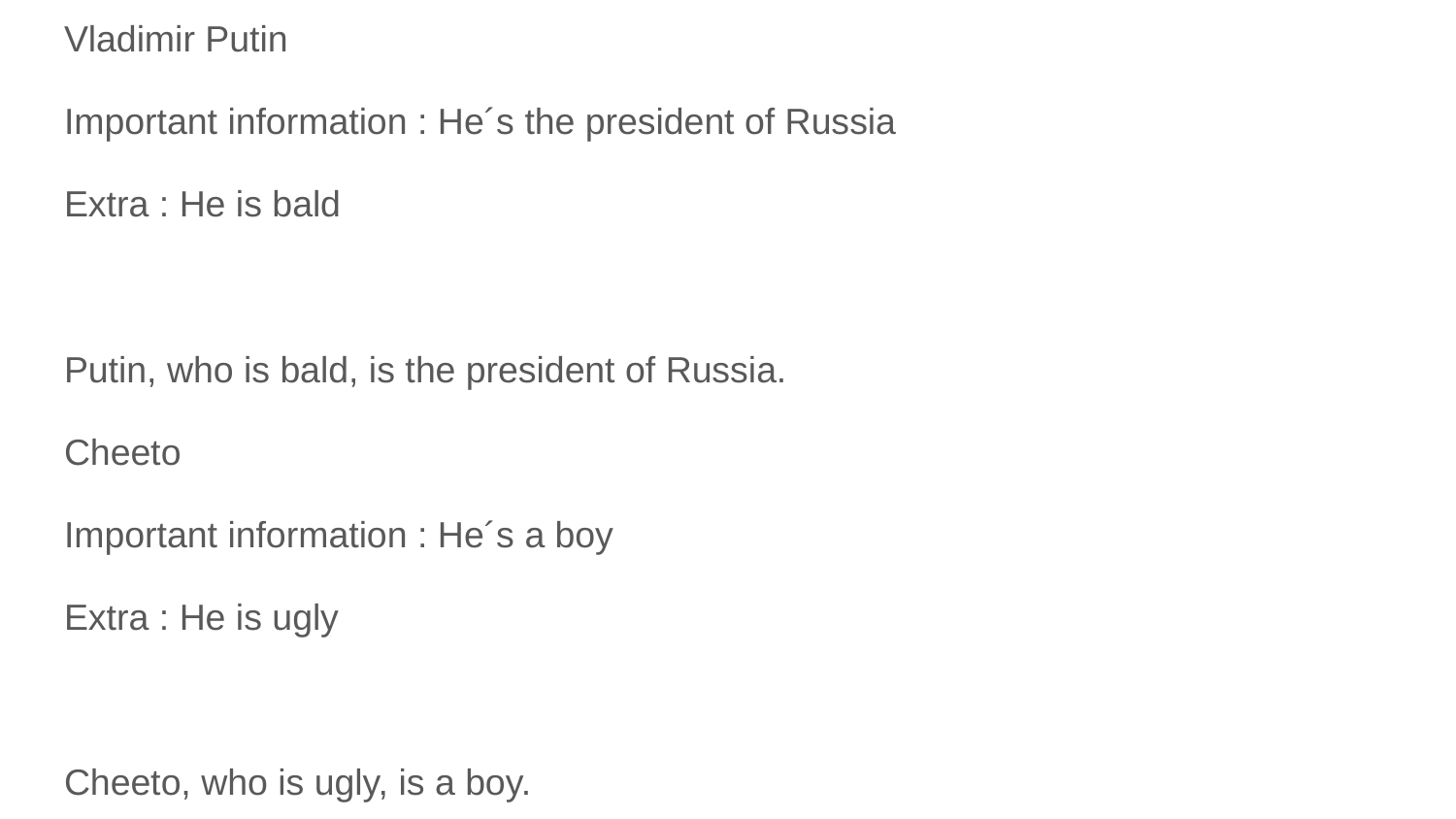

Vladimir Putin
Important information : He´s the president of Russia
Extra : He is bald

Putin, who is bald, is the president of Russia.
Cheeto
Important information : He´s a boy
Extra : He is ugly

Cheeto, who is ugly, is a boy.